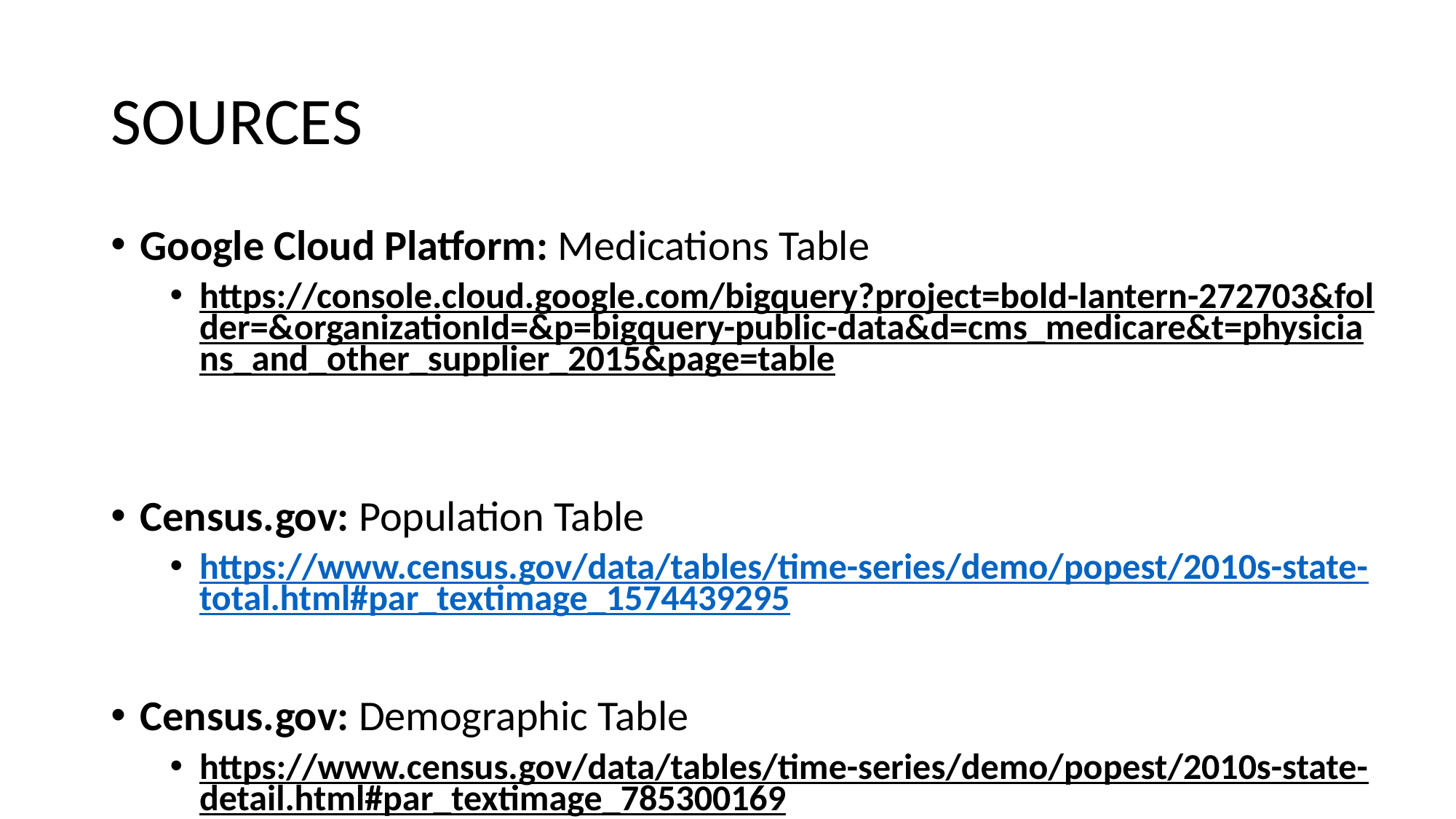

# SOURCES
Google Cloud Platform: Medications Table
https://console.cloud.google.com/bigquery?project=bold-lantern-272703&folder=&organizationId=&p=bigquery-public-data&d=cms_medicare&t=physicians_and_other_supplier_2015&page=table

Census.gov: Population Table
https://www.census.gov/data/tables/time-series/demo/popest/2010s-state-total.html#par_textimage_1574439295

Census.gov: Demographic Table
https://www.census.gov/data/tables/time-series/demo/popest/2010s-state-detail.html#par_textimage_785300169